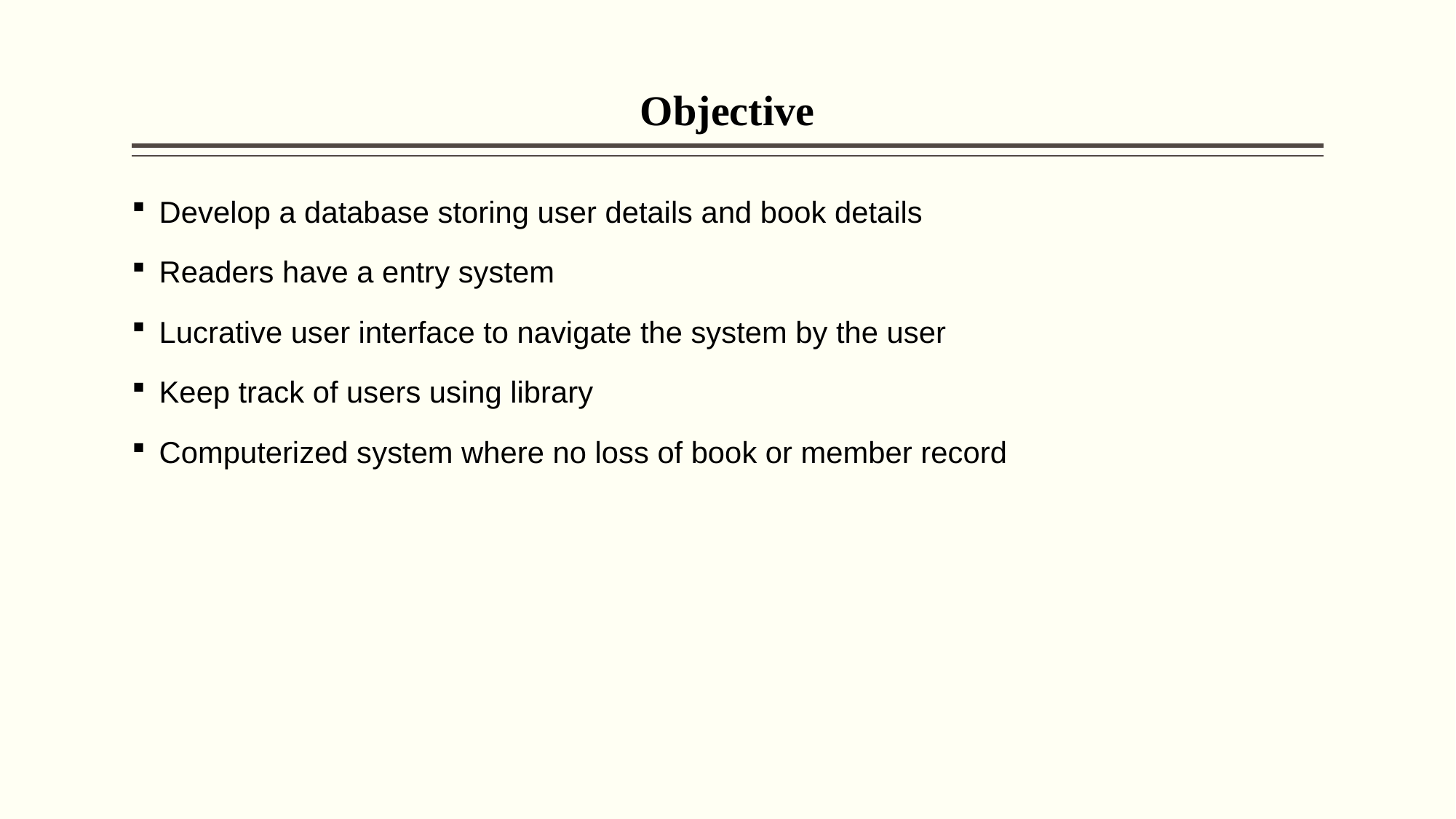

# Objective
Develop a database storing user details and book details
Readers have a entry system
Lucrative user interface to navigate the system by the user
Keep track of users using library
Computerized system where no loss of book or member record